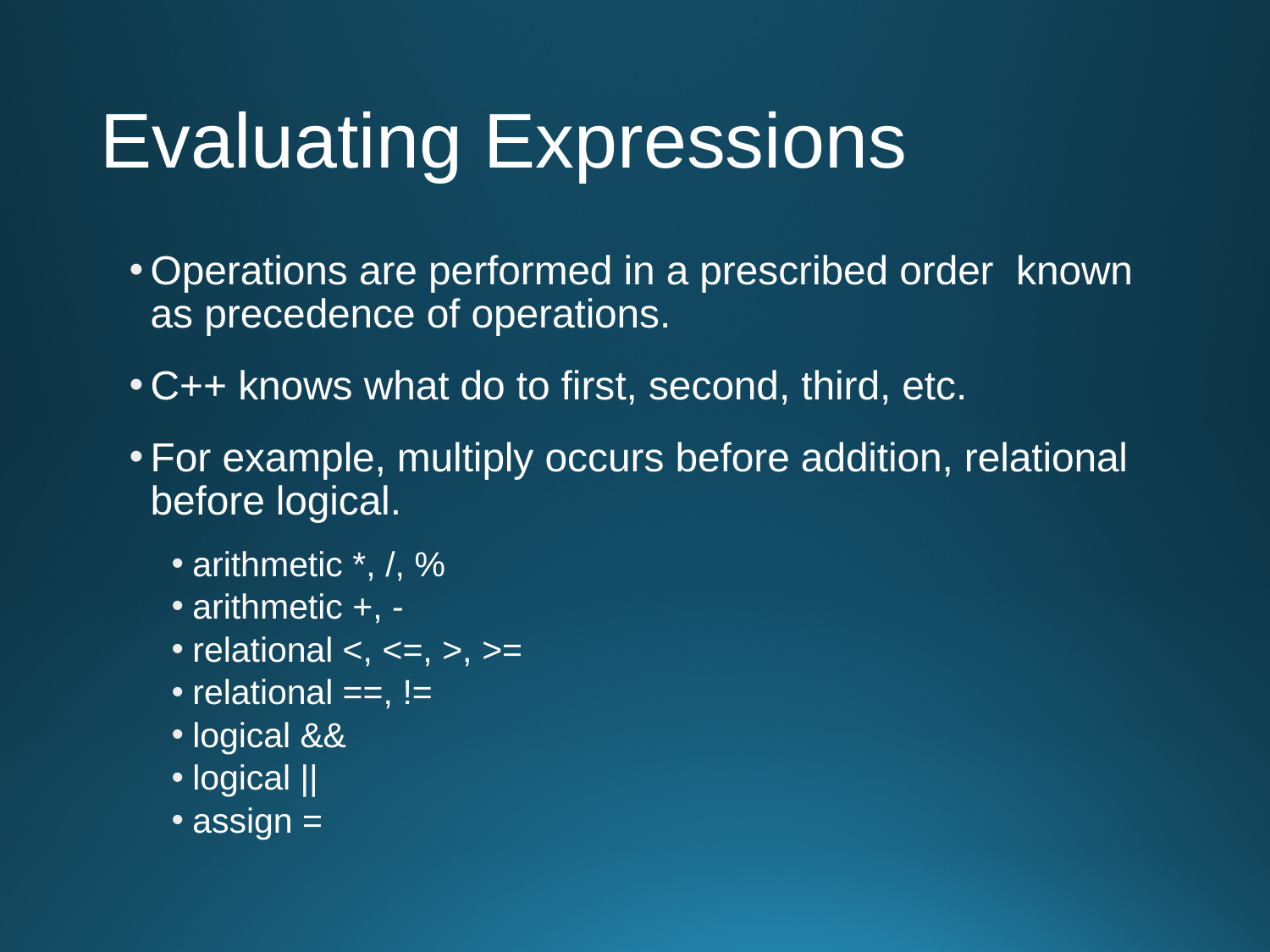

# Evaluating Expressions
Operations are performed in a prescribed order  known as precedence of operations.
C++ knows what do to first, second, third, etc.
For example, multiply occurs before addition, relational before logical.
arithmetic *, /, %
arithmetic +, -
relational <, <=, >, >=
relational ==, !=
logical &&
logical ||
assign =